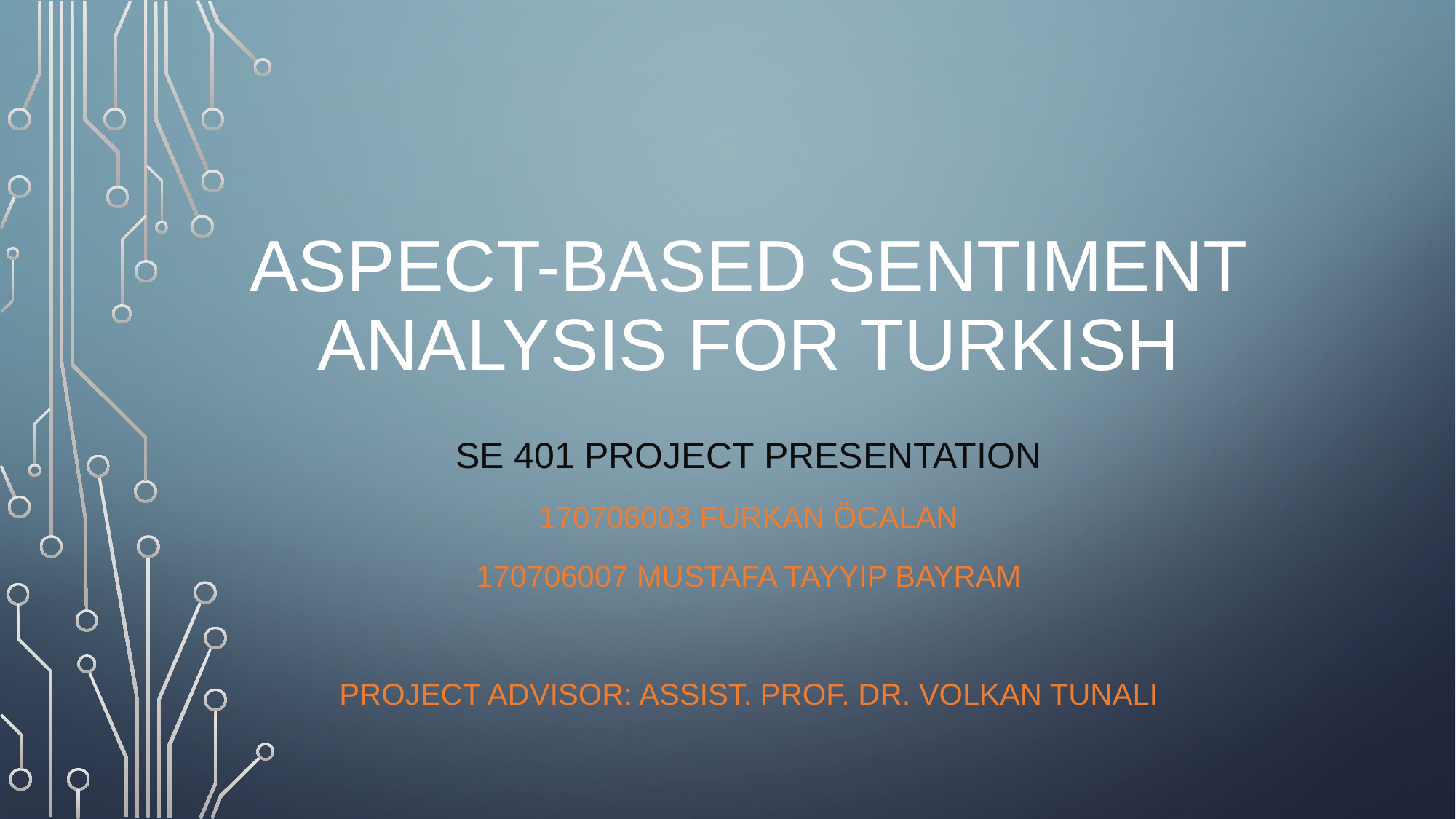

# ASPECT-BASED SENTIMENT ANALYSIS FOR TURKISH
SE 401 Project PRESENTATION
170706003 Furkan ÖCALAN
170706007 Mustafa Tayyip BAYRAM

Project Advisor: Assist. Prof. Dr. Volkan TUNALI